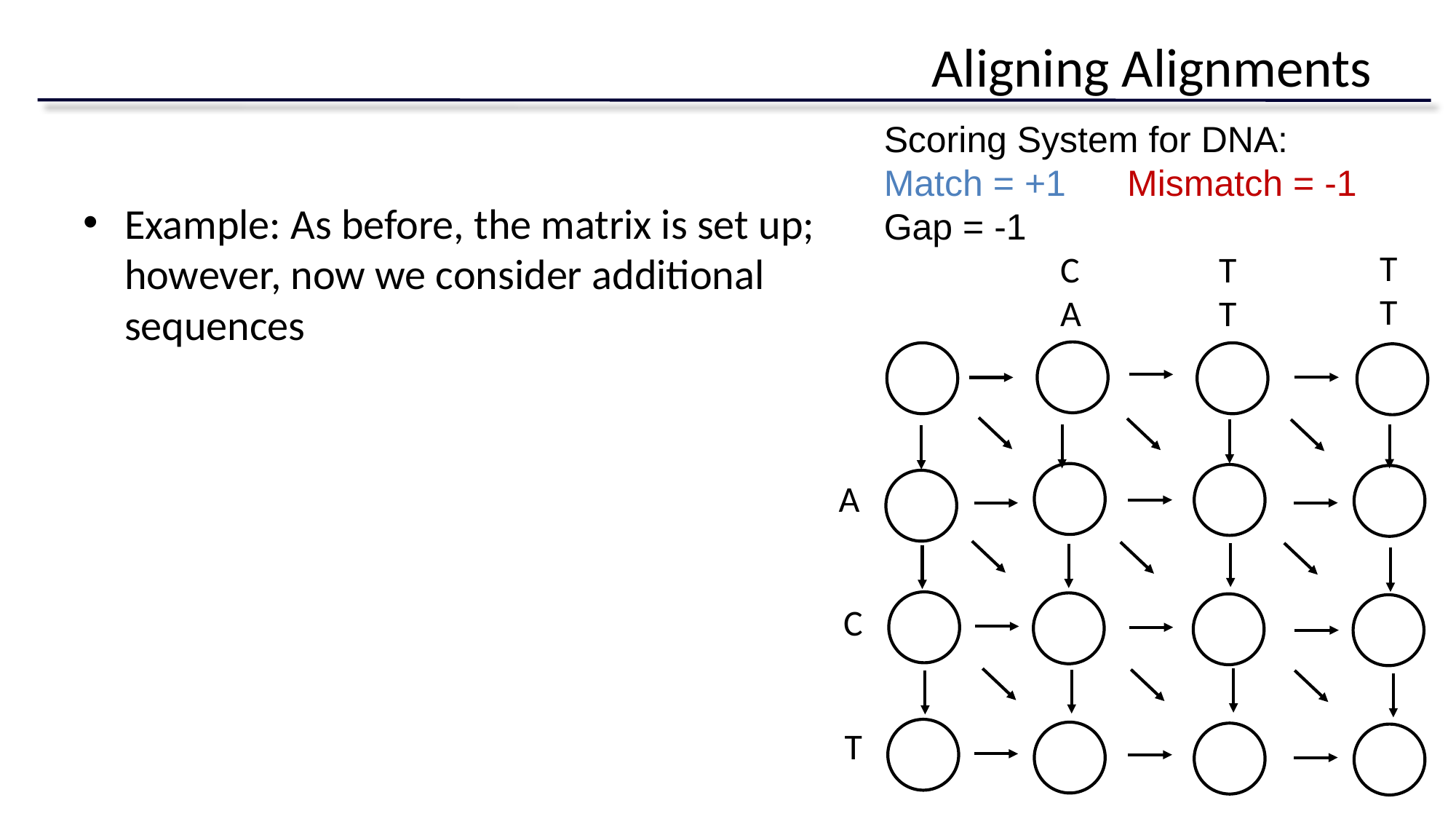

# Aligning Alignments
Scoring System for DNA:
Match = +1      Mismatch = -1
Gap = -1
Example: As before, the matrix is set up; however, now we consider additional sequences
T
T
T
T
C
A

A

C

T